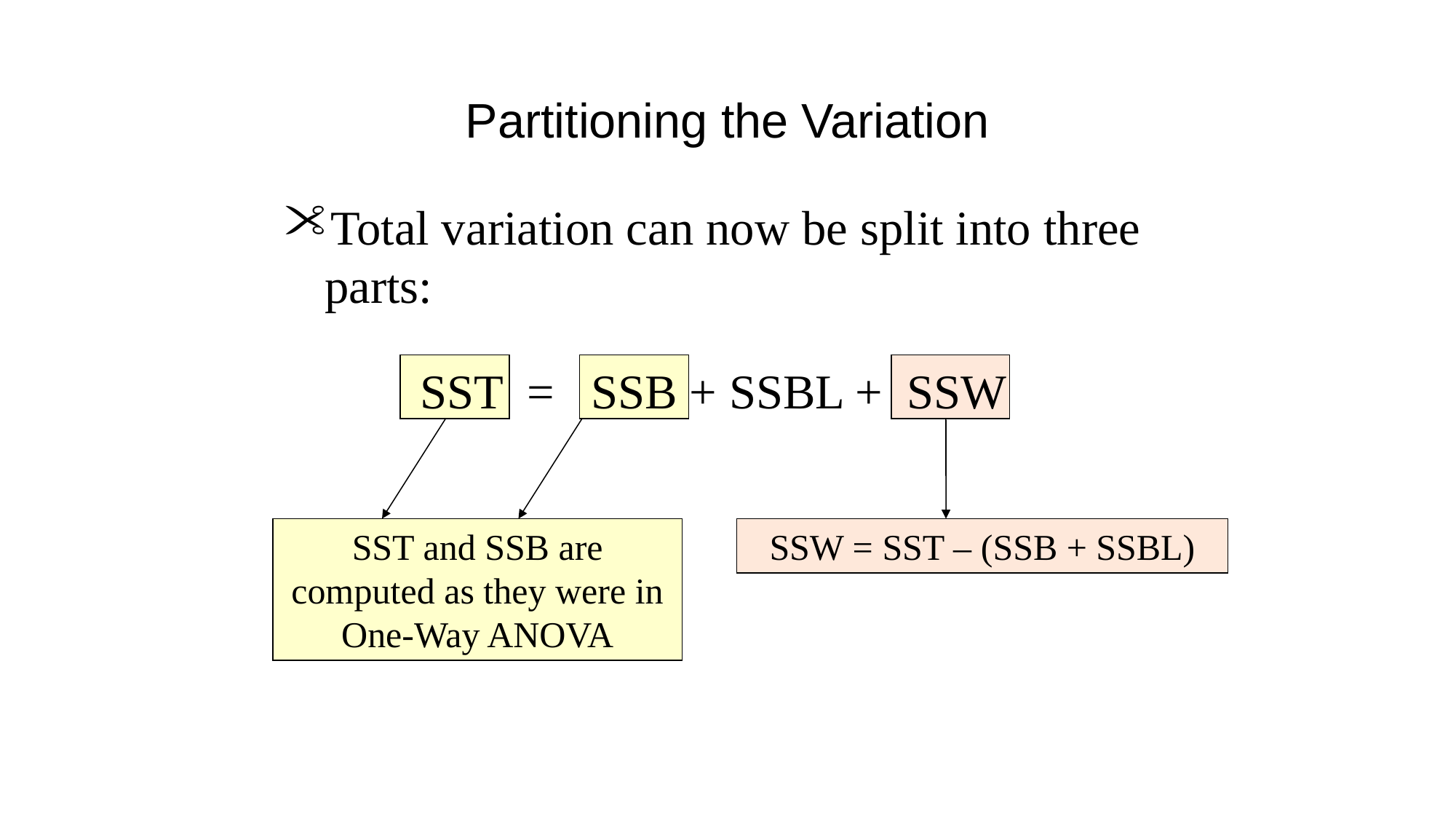

# Partitioning the Variation
Total variation can now be split into three parts:

SST  =   SSB + SSBL +  SSW

SST and SSB are computed as they were in One-Way ANOVA
SSW = SST – (SSB + SSBL)